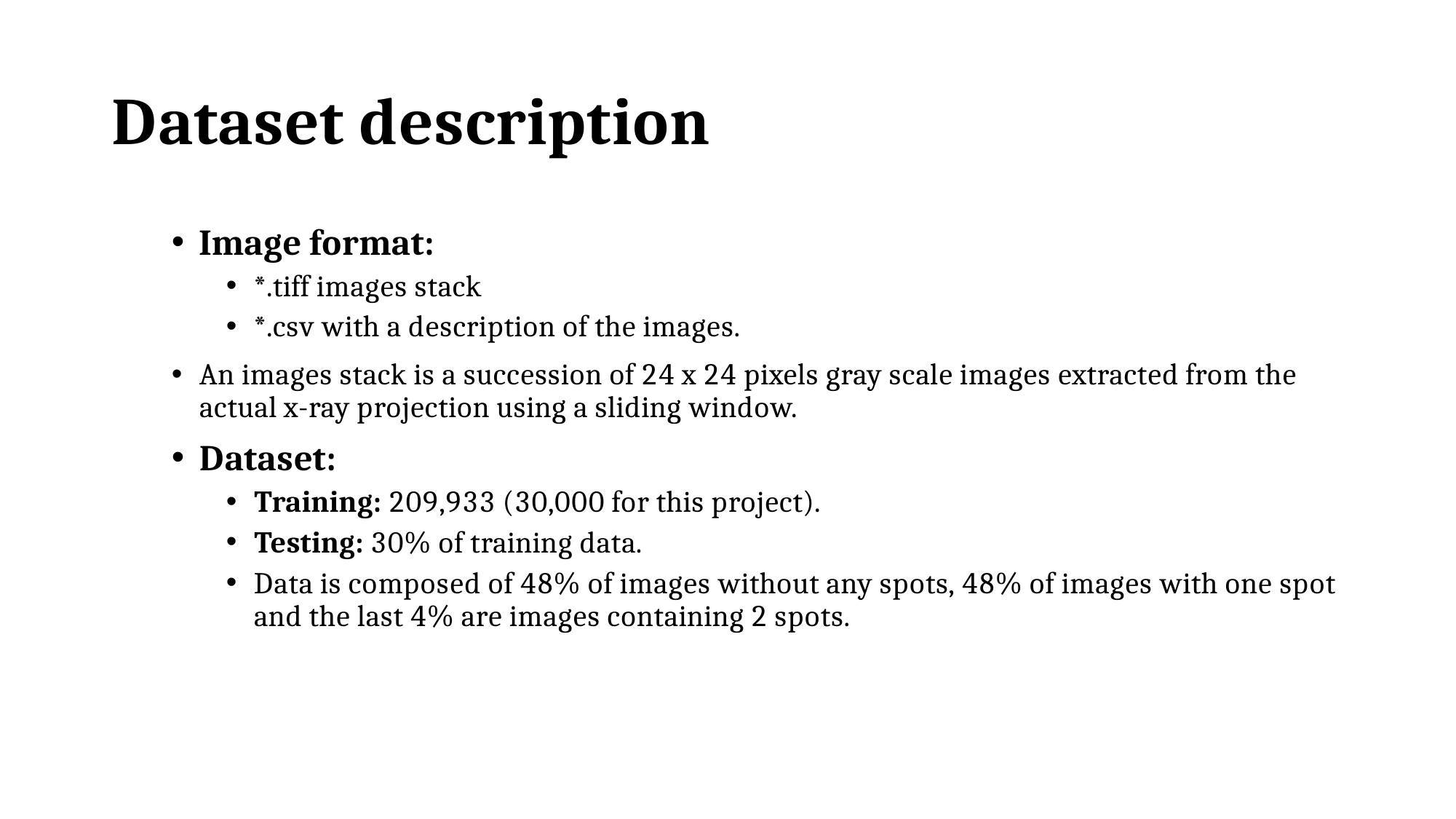

# Dataset description
Image format:
*.tiff images stack
*.csv with a description of the images.
An images stack is a succession of 24 x 24 pixels gray scale images extracted from the actual x-ray projection using a sliding window.
Dataset:
Training: 209,933 (30,000 for this project).
Testing: 30% of training data.
Data is composed of 48% of images without any spots, 48% of images with one spot and the last 4% are images containing 2 spots.